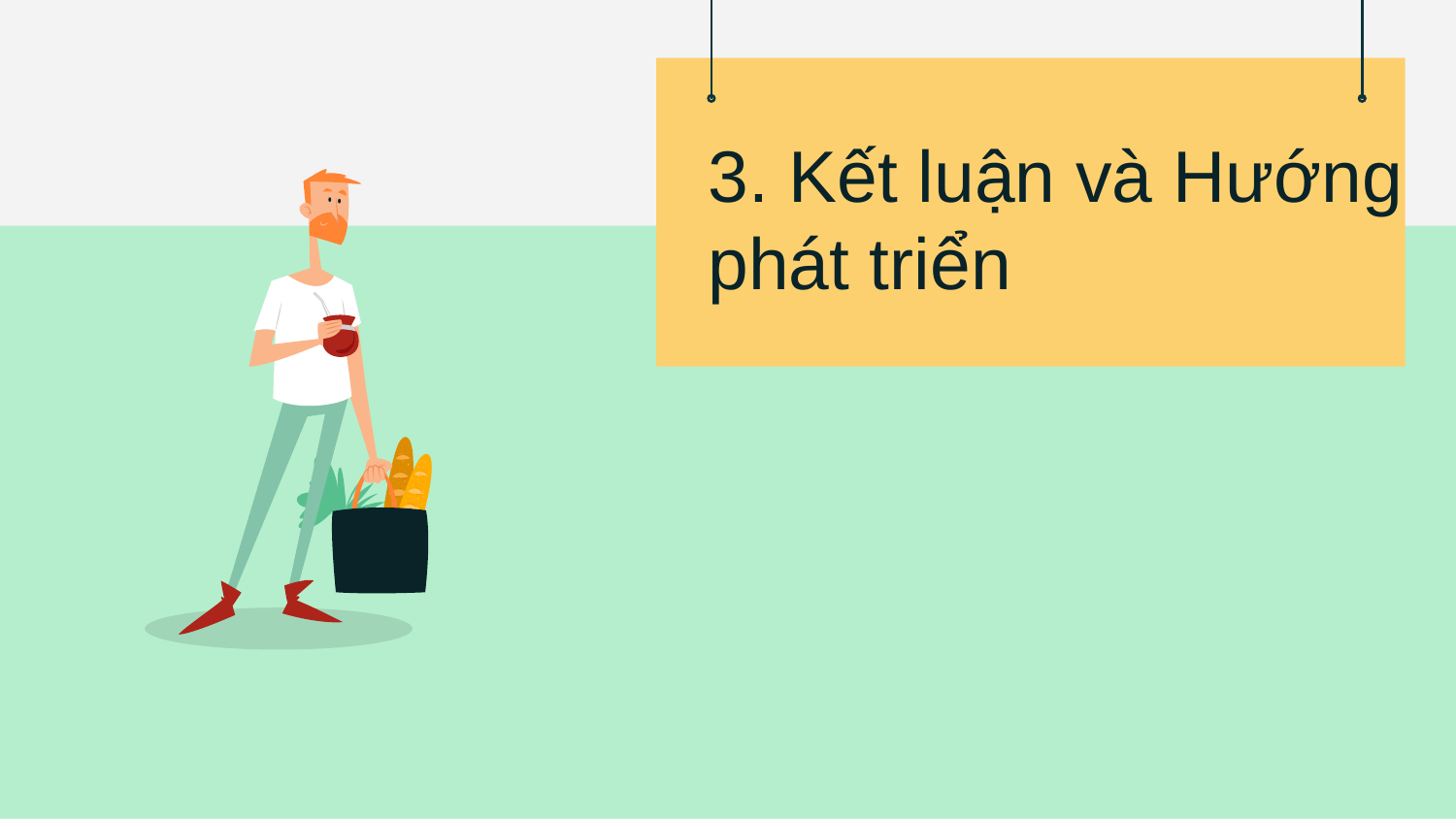

# 3. Kết luận và Hướng phát triển